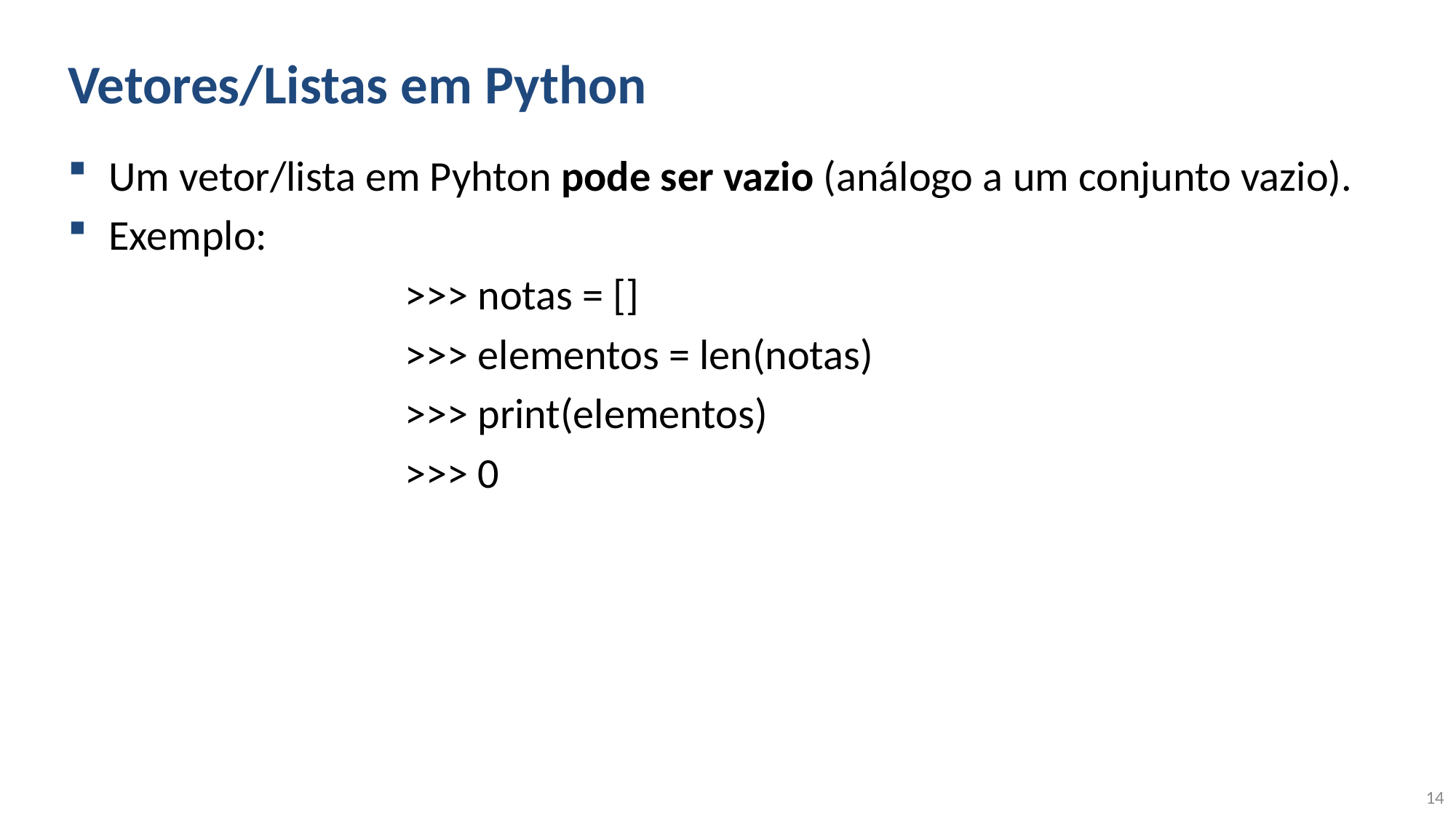

# Vetores/Listas em Python
Um vetor/lista em Pyhton pode ser vazio (análogo a um conjunto vazio).
Exemplo:
			 >>> notas = []
			 >>> elementos = len(notas)
			 >>> print(elementos)
			 >>> 0

14